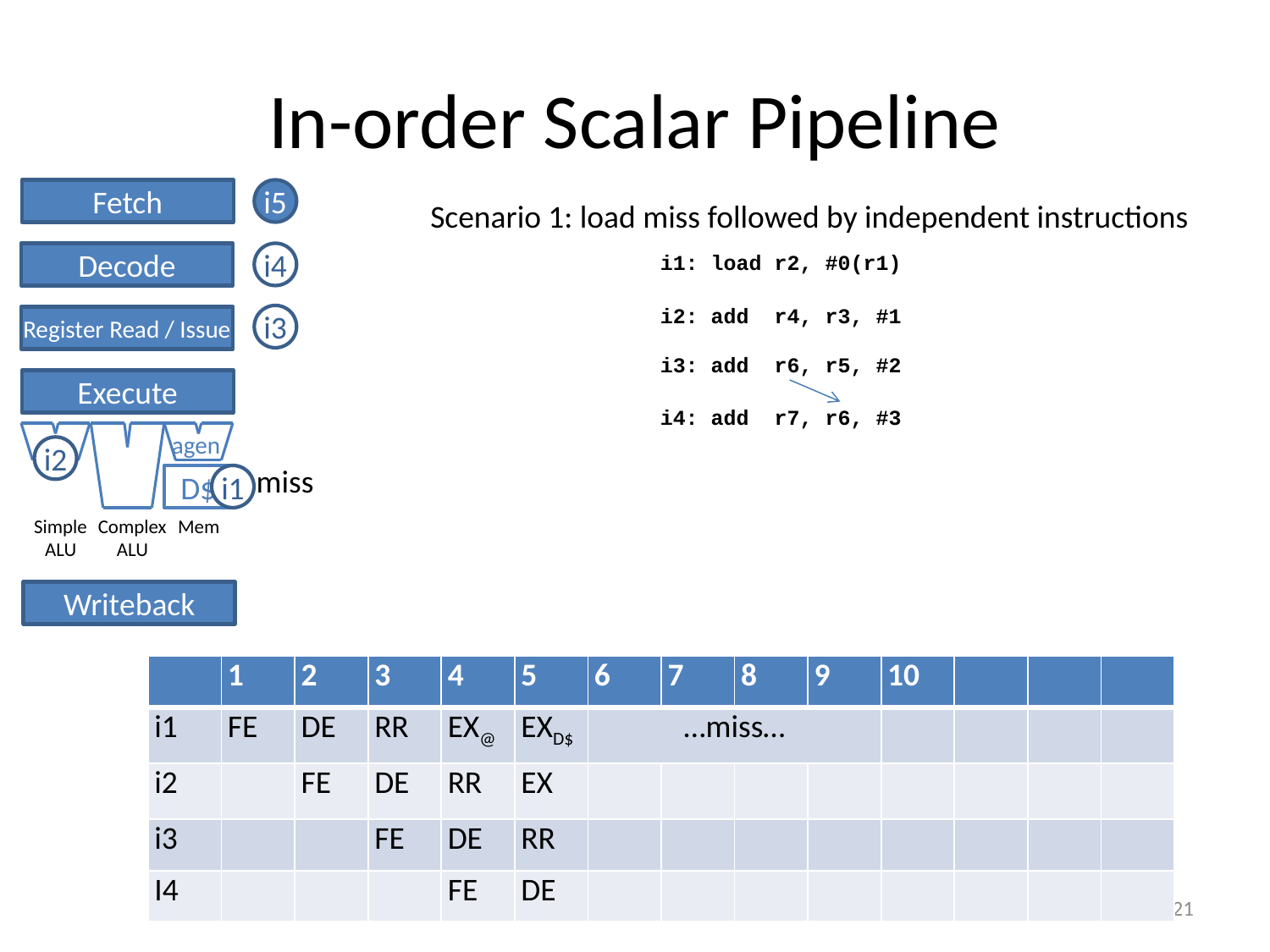

# In-order Scalar Pipeline
Fetch
i5
Scenario 1: load miss followed by independent instructions
Decode
i4
i1: load r2, #0(r1)
i2: add  r4, r3, #1
i3
Register Read / Issue
i3: add  r6, r5, #2
Execute
i4: add  r7, r6, #3
agen
i2
miss
D$
i1
Simple
ALU
Complex
ALU
Mem
Writeback
|  | 1 | 2 | 3 | 4 | 5 | 6 | 7 | 8 | 9 | 10 |  |  |  |
| --- | --- | --- | --- | --- | --- | --- | --- | --- | --- | --- | --- | --- | --- |
| i1 | FE | DE | RR | EX@ | EXD$ | …miss… |  |  |  |  |  |  |  |
| i2 |  | FE | DE | RR | EX |  |  |  |  |  |  |  |  |
| i3 |  |  | FE | DE | RR |  |  |  |  |  |  |  |  |
| I4 |  |  |  | FE | DE |  |  |  |  |  |  |  |  |
21